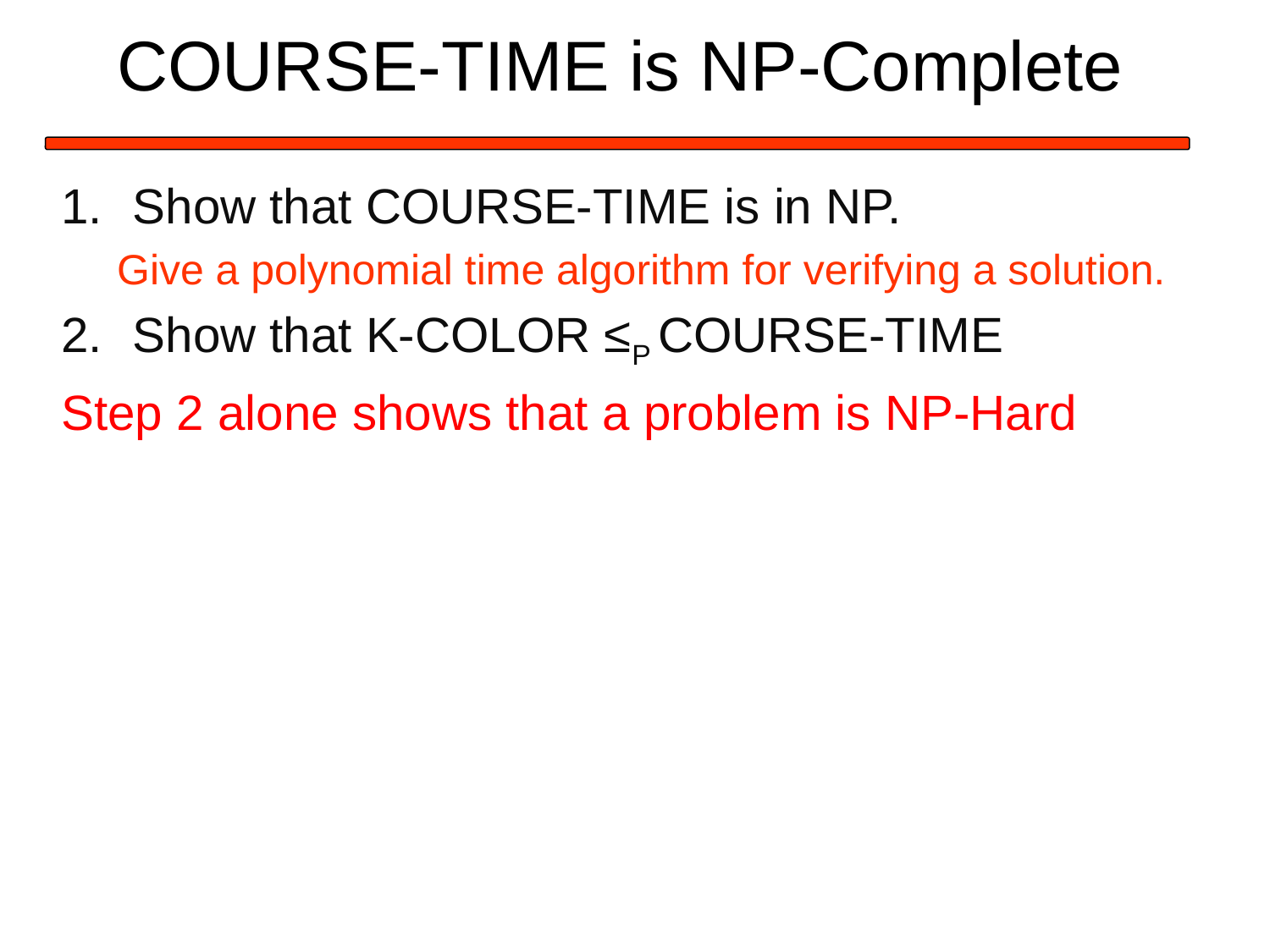

# COURSE-TIME is NP-Complete
Show that COURSE-TIME is in NP.
Give a polynomial time algorithm for verifying a solution.
Show that K-COLOR ≤P COURSE-TIME
Step 2 alone shows that a problem is NP-Hard